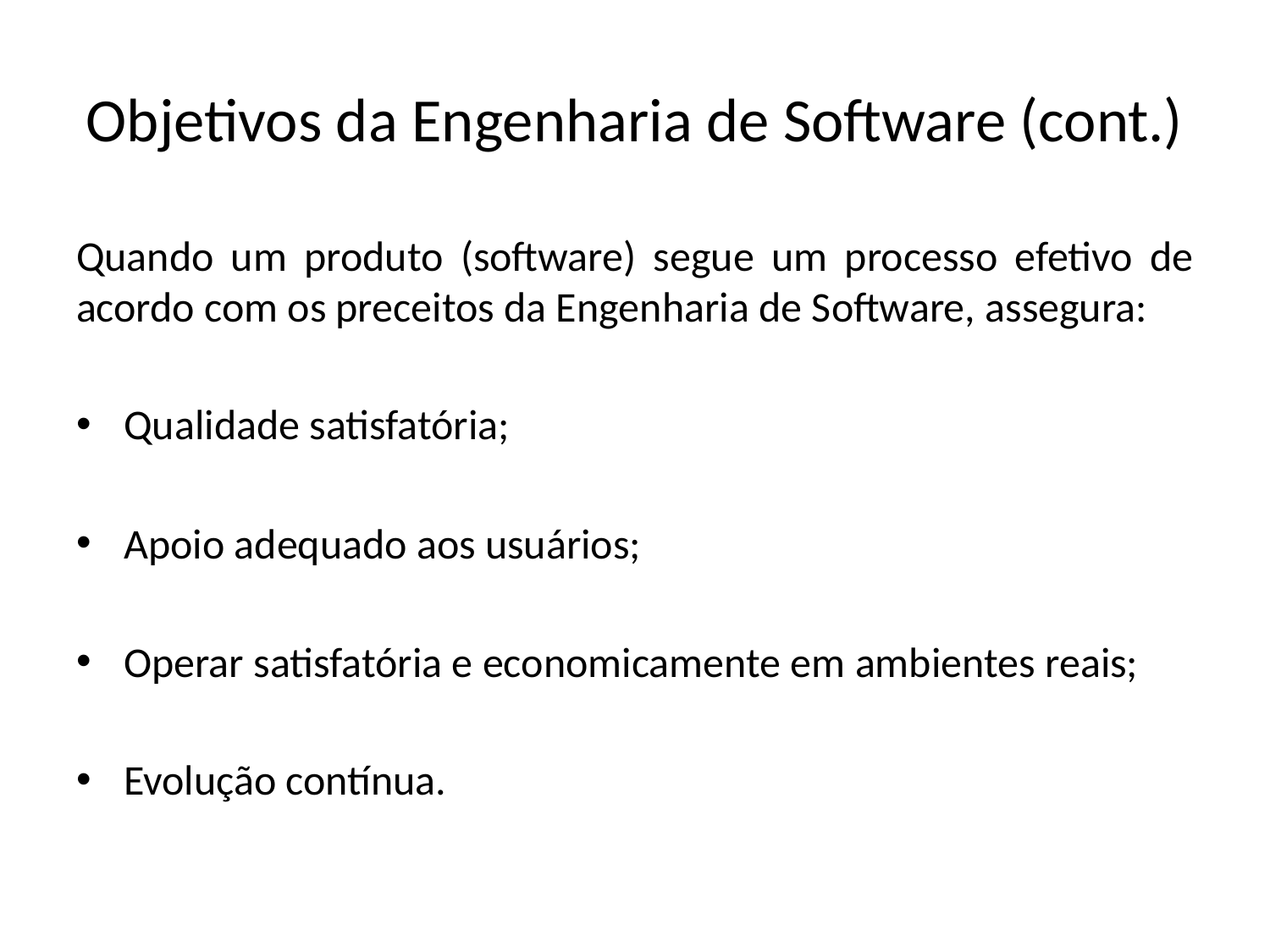

# Objetivos da Engenharia de Software (cont.)
Quando um produto (software) segue um processo efetivo de acordo com os preceitos da Engenharia de Software, assegura:

Qualidade satisfatória;

Apoio adequado aos usuários;

Operar satisfatória e economicamente em ambientes reais;

Evolução contínua.